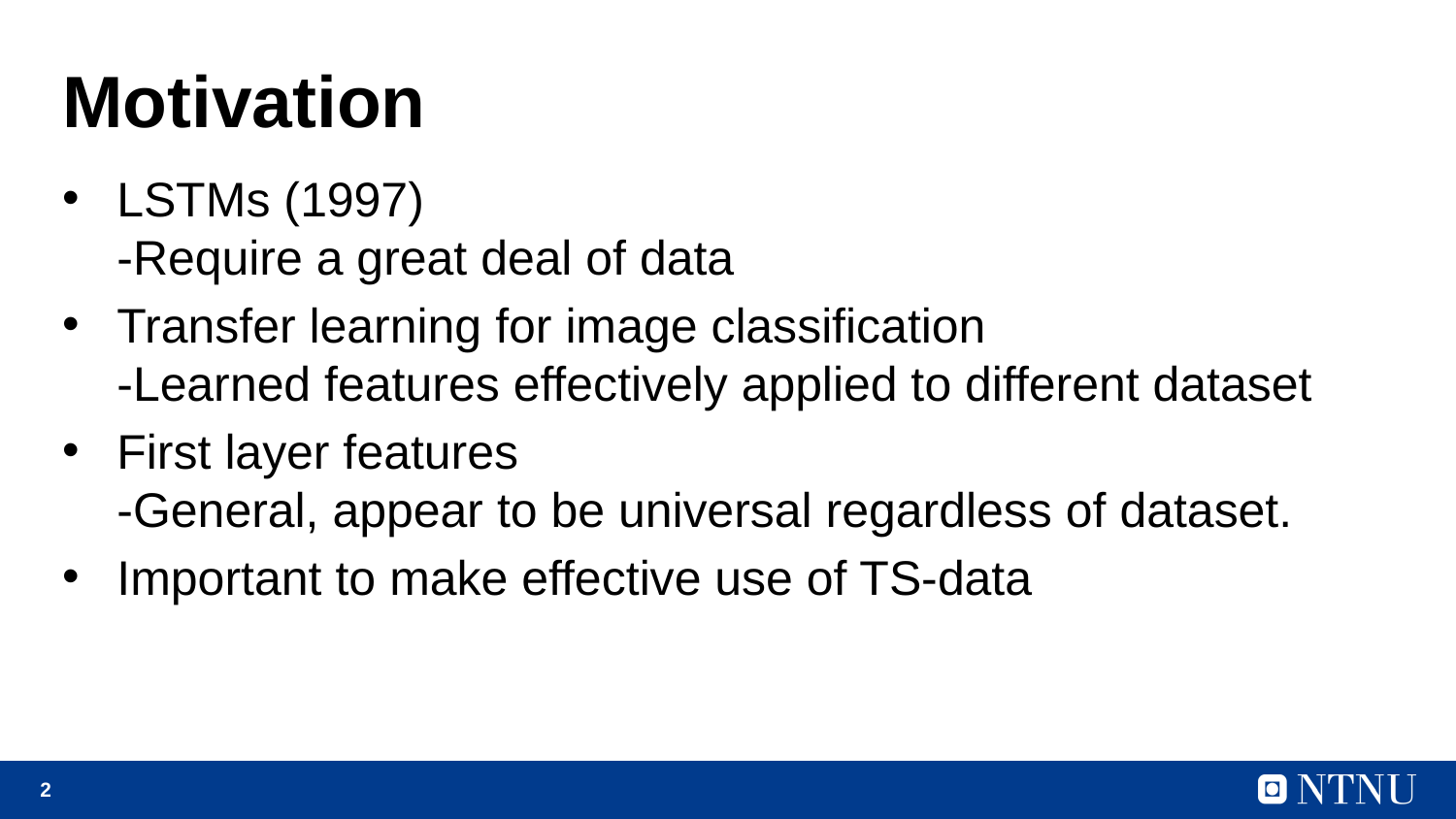

# Motivation
LSTMs (1997)
-Require a great deal of data
Transfer learning for image classification
-Learned features effectively applied to different dataset
First layer features
-General, appear to be universal regardless of dataset.
Important to make effective use of TS-data